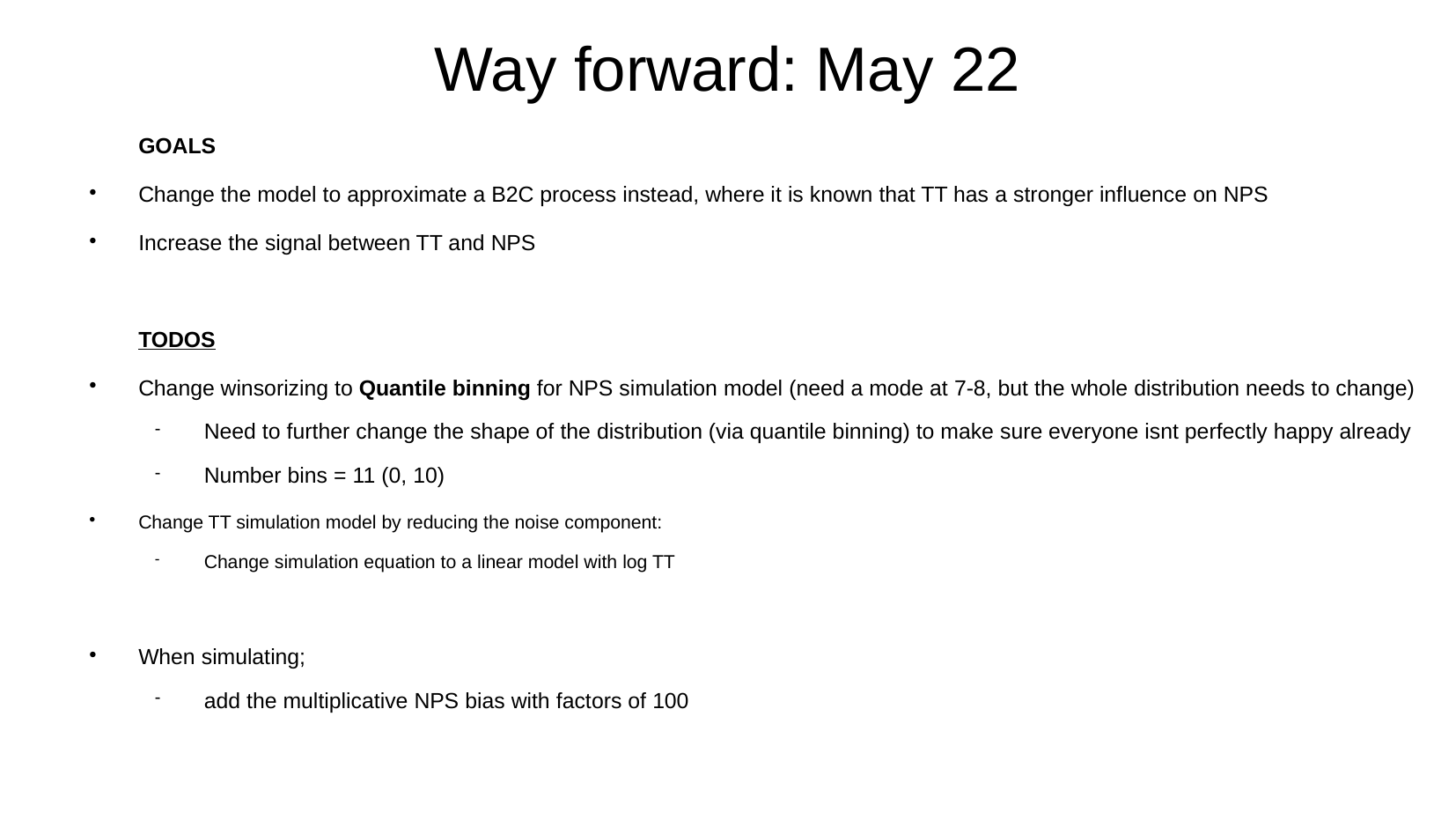

# Way forward: May 22
GOALS
Change the model to approximate a B2C process instead, where it is known that TT has a stronger influence on NPS
Increase the signal between TT and NPS

TODOS
Change winsorizing to Quantile binning for NPS simulation model (need a mode at 7-8, but the whole distribution needs to change)
Need to further change the shape of the distribution (via quantile binning) to make sure everyone isnt perfectly happy already
Number bins = 11 (0, 10)
Change TT simulation model by reducing the noise component:
Change simulation equation to a linear model with log TT

When simulating;
add the multiplicative NPS bias with factors of 100